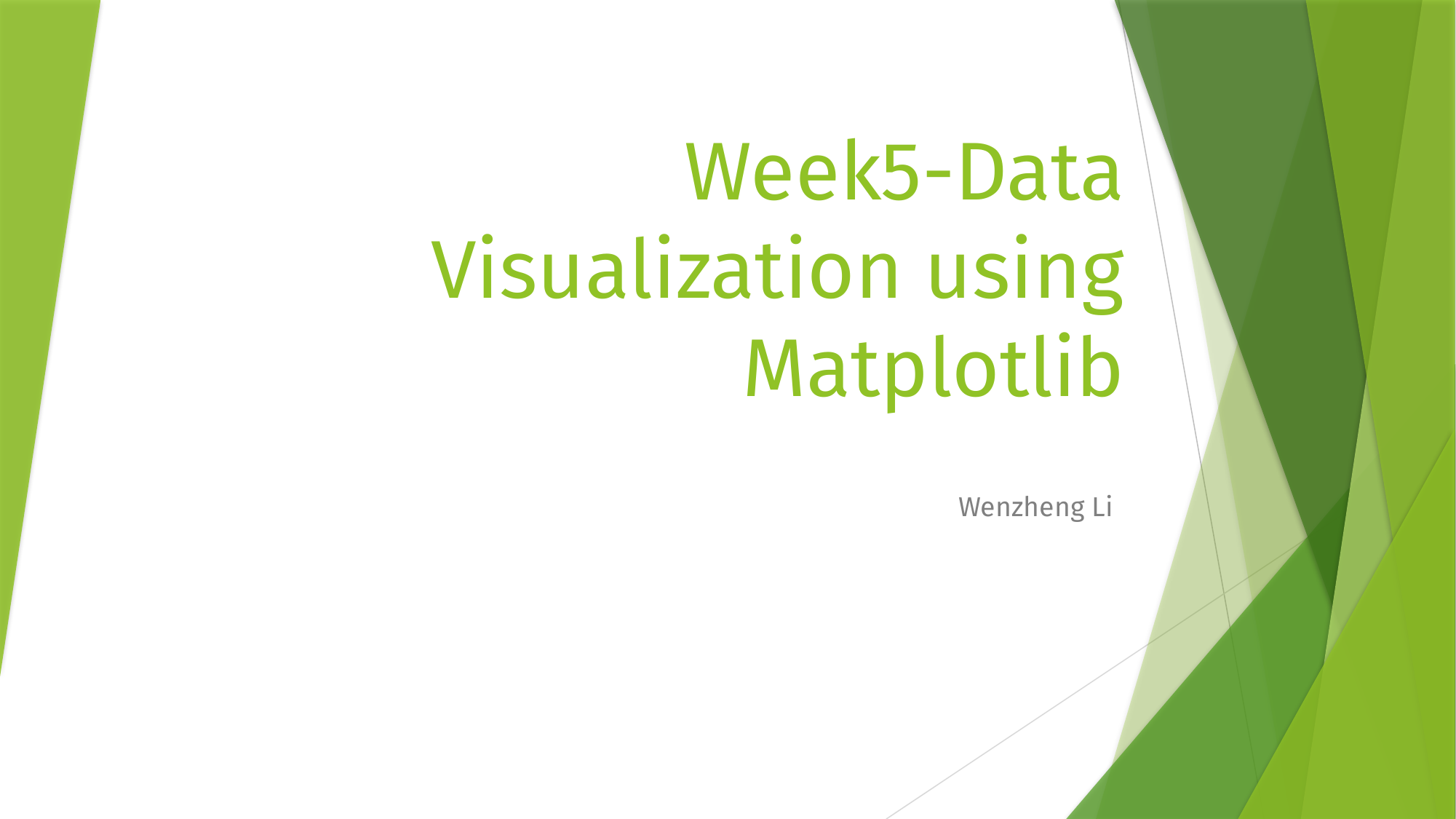

# Week5-Data Visualization using Matplotlib
Wenzheng Li